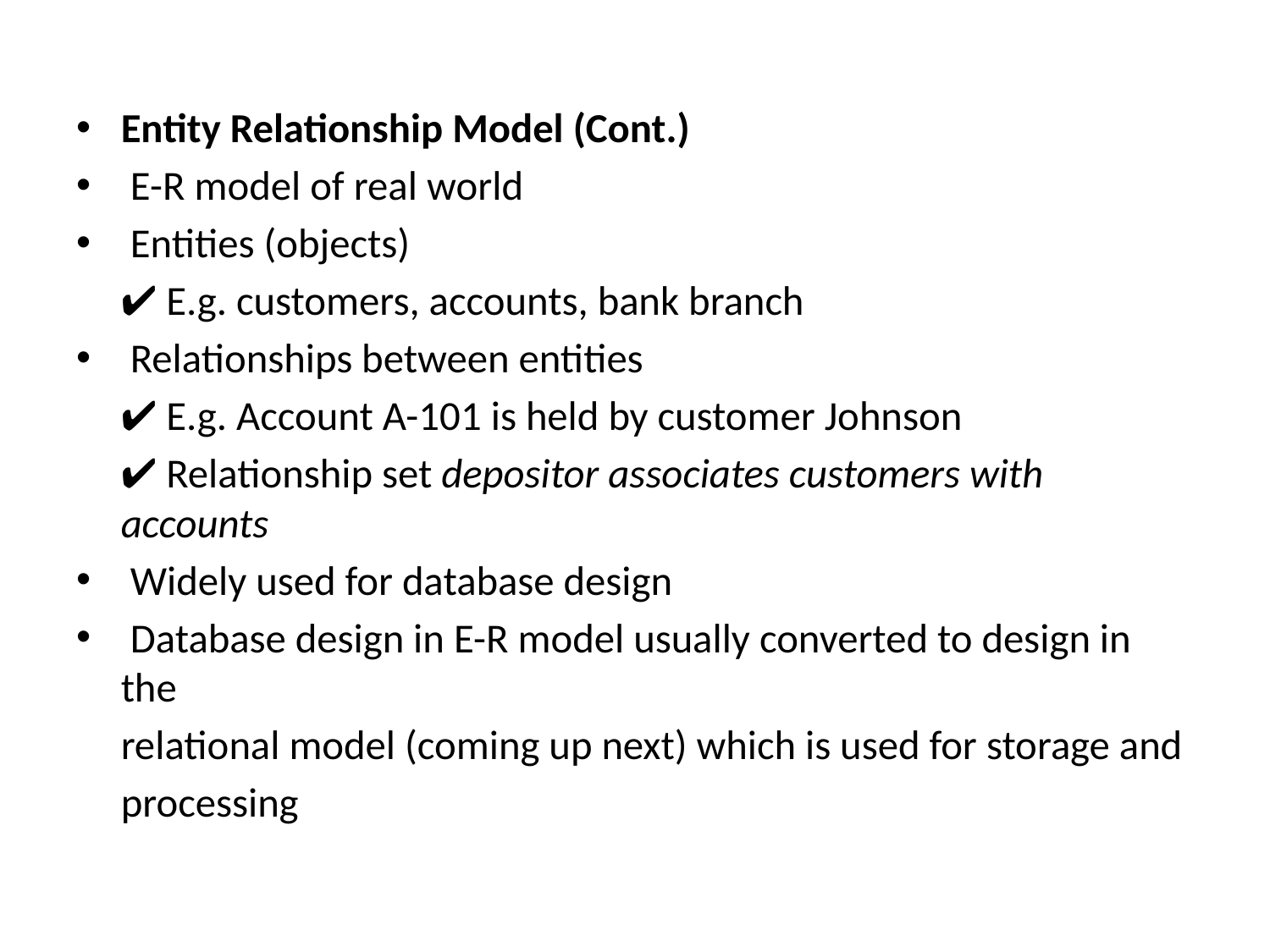

Entity Relationship Model (Cont.)
 E-R model of real world
 Entities (objects)
	✔ E.g. customers, accounts, bank branch
 Relationships between entities
	✔ E.g. Account A-101 is held by customer Johnson
	✔ Relationship set depositor associates customers with accounts
 Widely used for database design
 Database design in E-R model usually converted to design in the
	relational model (coming up next) which is used for storage and
	processing